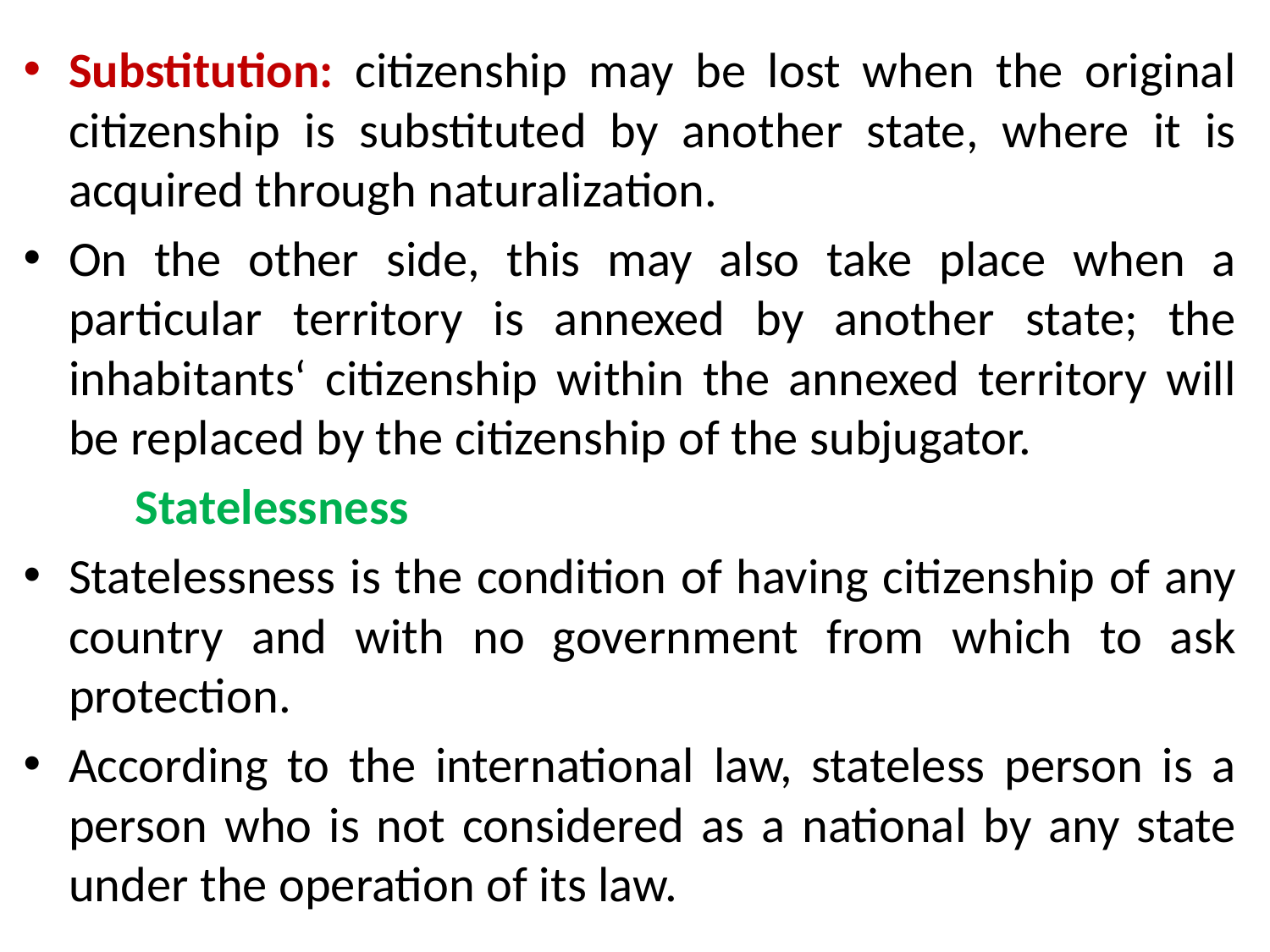

Substitution: citizenship may be lost when the original citizenship is substituted by another state, where it is acquired through naturalization.
On the other side, this may also take place when a particular territory is annexed by another state; the inhabitants‘ citizenship within the annexed territory will be replaced by the citizenship of the subjugator.
		Statelessness
Statelessness is the condition of having citizenship of any country and with no government from which to ask protection.
According to the international law, stateless person is a person who is not considered as a national by any state under the operation of its law.